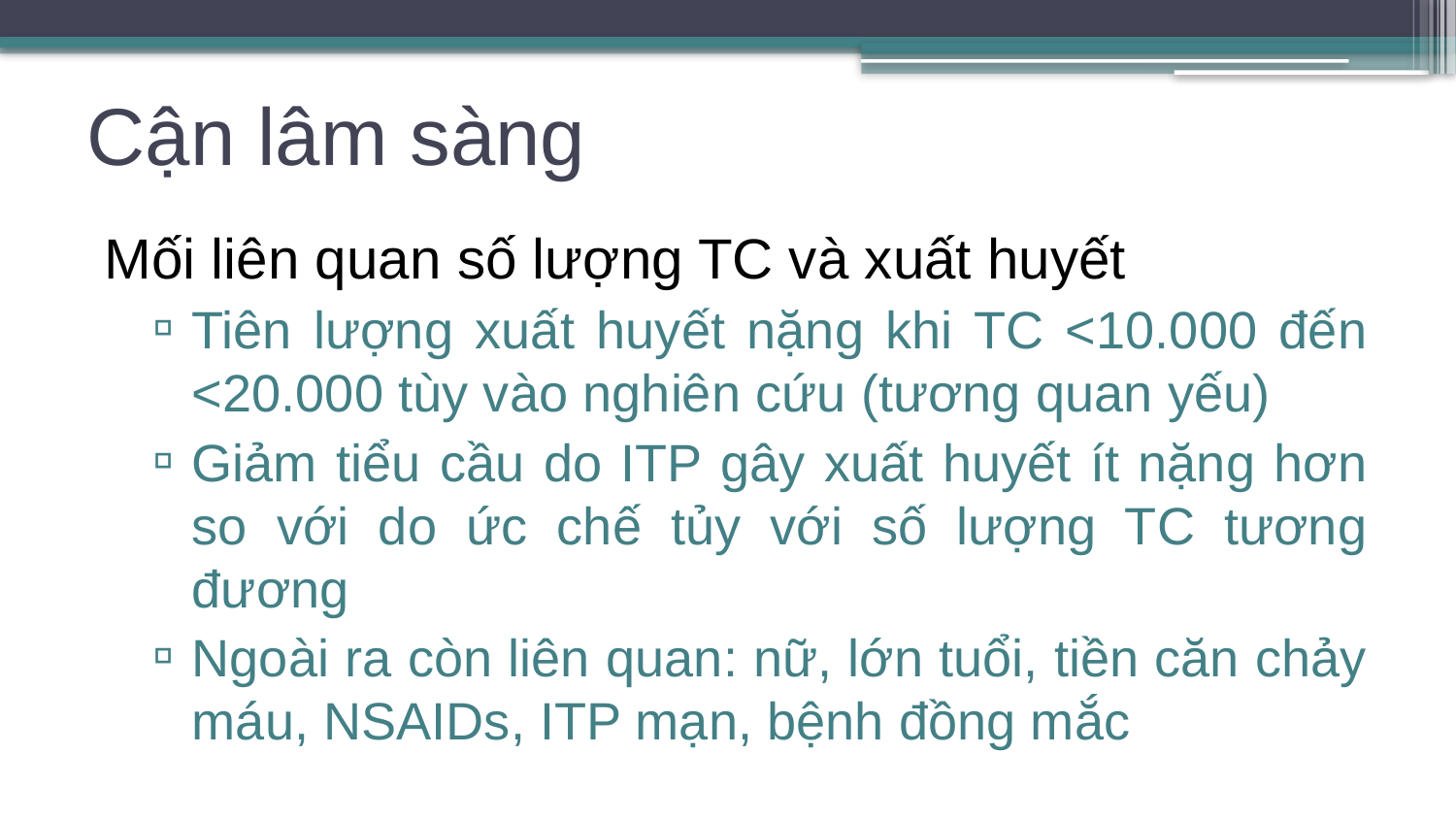

# Cận lâm sàng
Mối liên quan số lượng TC và xuất huyết
Tiên lượng xuất huyết nặng khi TC <10.000 đến <20.000 tùy vào nghiên cứu (tương quan yếu)
Giảm tiểu cầu do ITP gây xuất huyết ít nặng hơn so với do ức chế tủy với số lượng TC tương đương
Ngoài ra còn liên quan: nữ, lớn tuổi, tiền căn chảy máu, NSAIDs, ITP mạn, bệnh đồng mắc